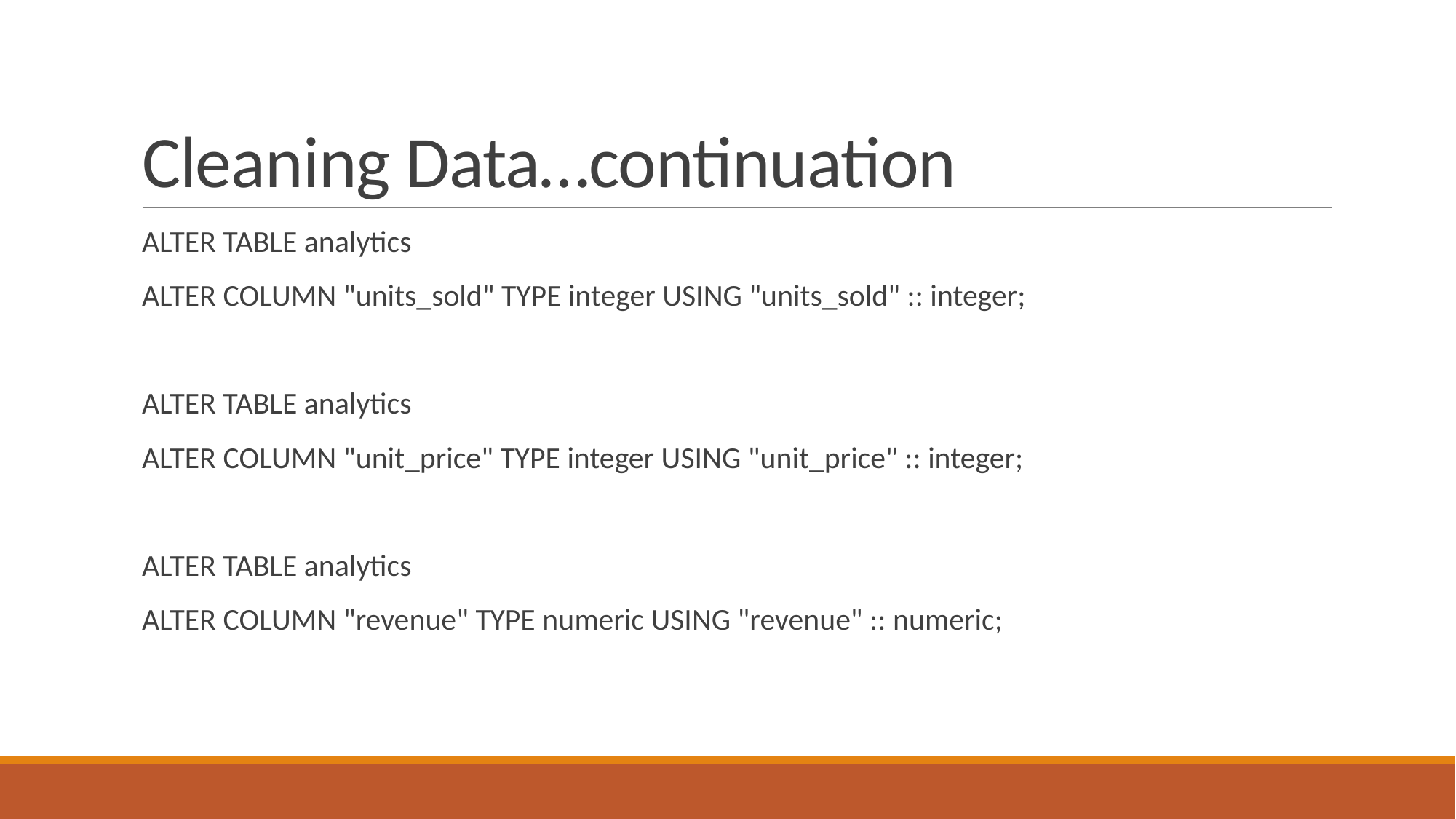

# Cleaning Data…continuation
ALTER TABLE analytics
ALTER COLUMN "units_sold" TYPE integer USING "units_sold" :: integer;

ALTER TABLE analytics
ALTER COLUMN "unit_price" TYPE integer USING "unit_price" :: integer;

ALTER TABLE analytics
ALTER COLUMN "revenue" TYPE numeric USING "revenue" :: numeric;